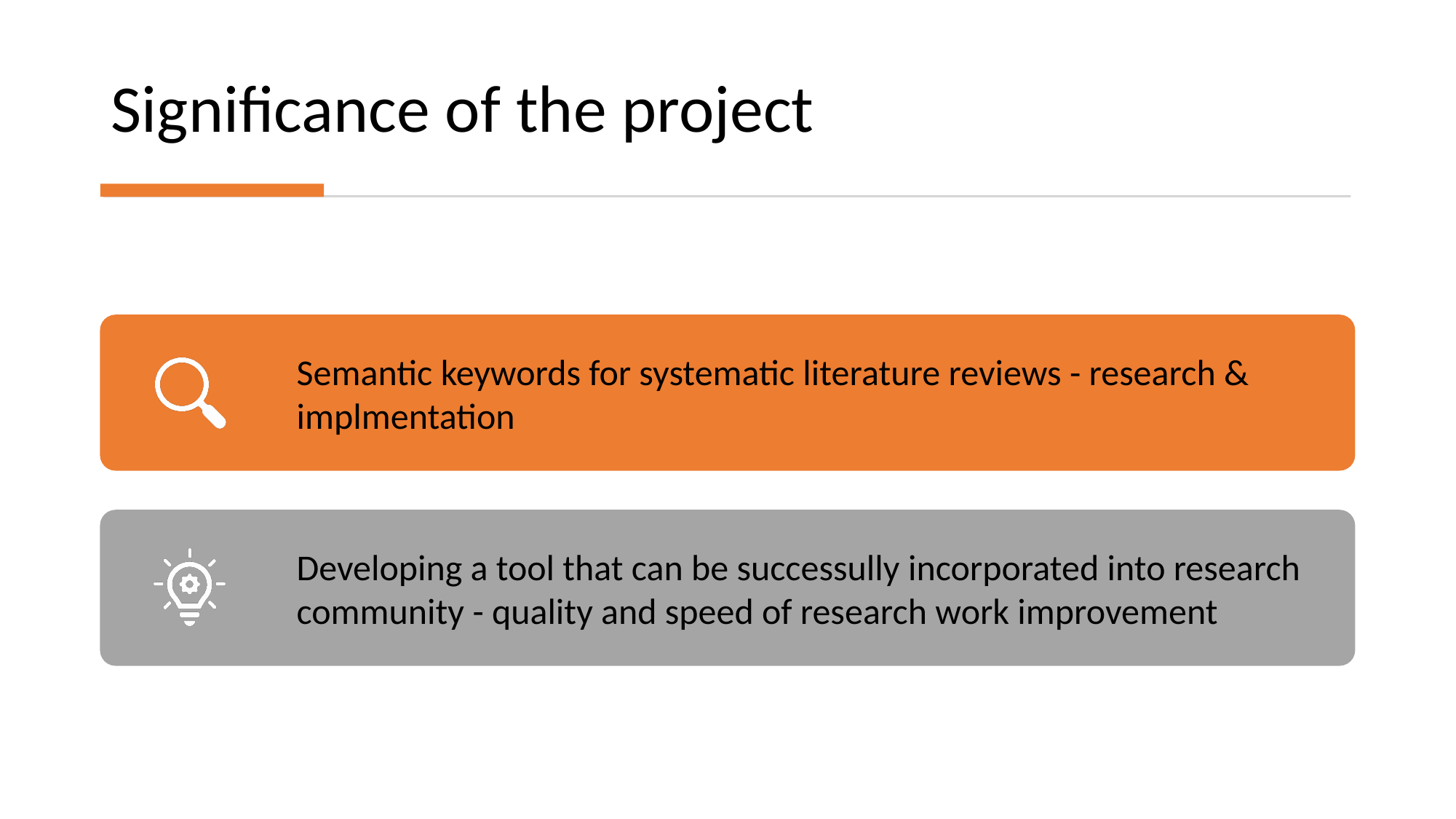

# Significance of the project

Semantic keywords for systematic literature reviews - research & implmentation
Developing a tool that can be successully incorporated into research community - quality and speed of research work improvement